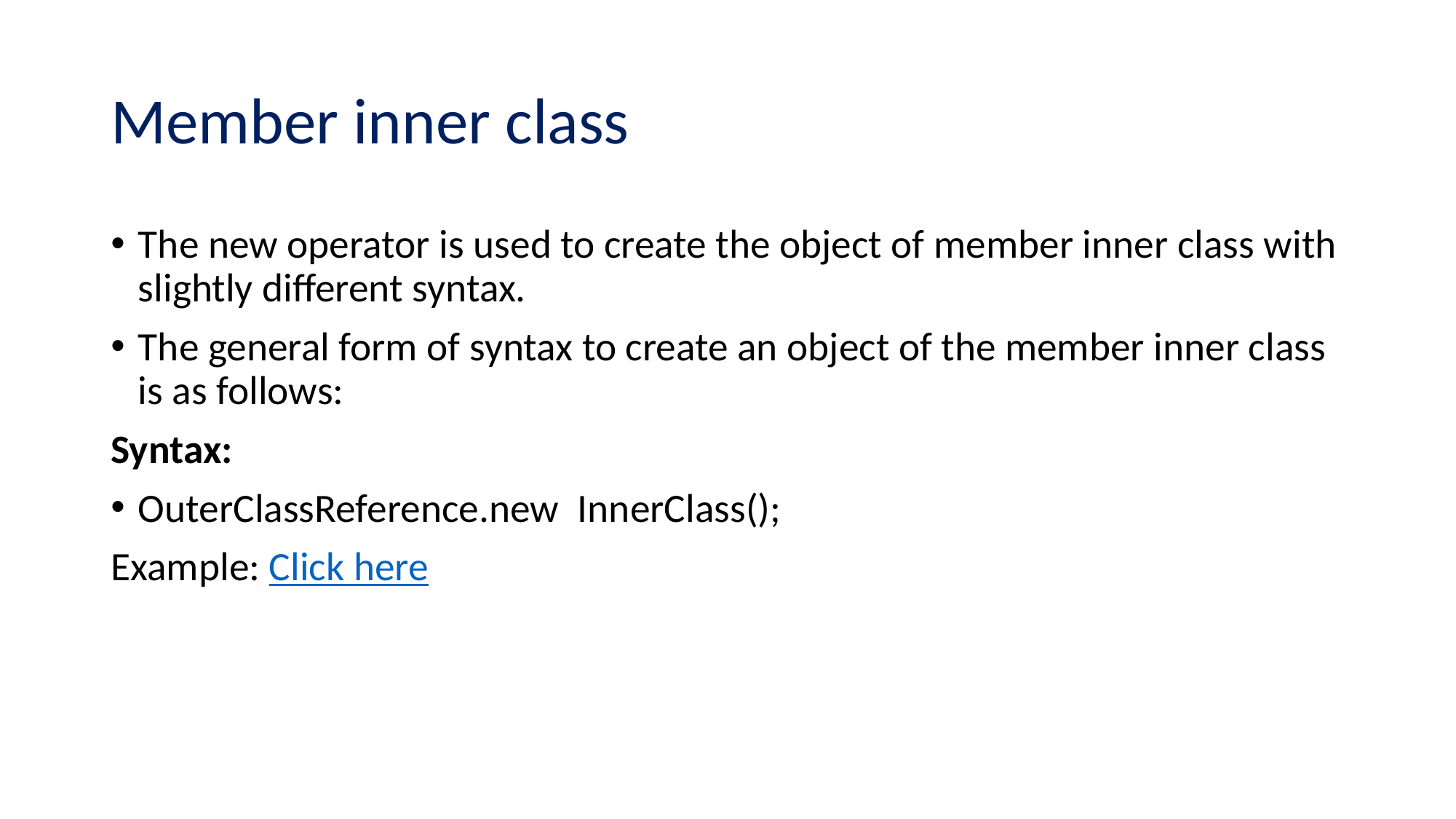

# Member inner class
The new operator is used to create the object of member inner class with slightly different syntax.
The general form of syntax to create an object of the member inner class is as follows:
Syntax:
OuterClassReference.new  InnerClass();
Example: Click here